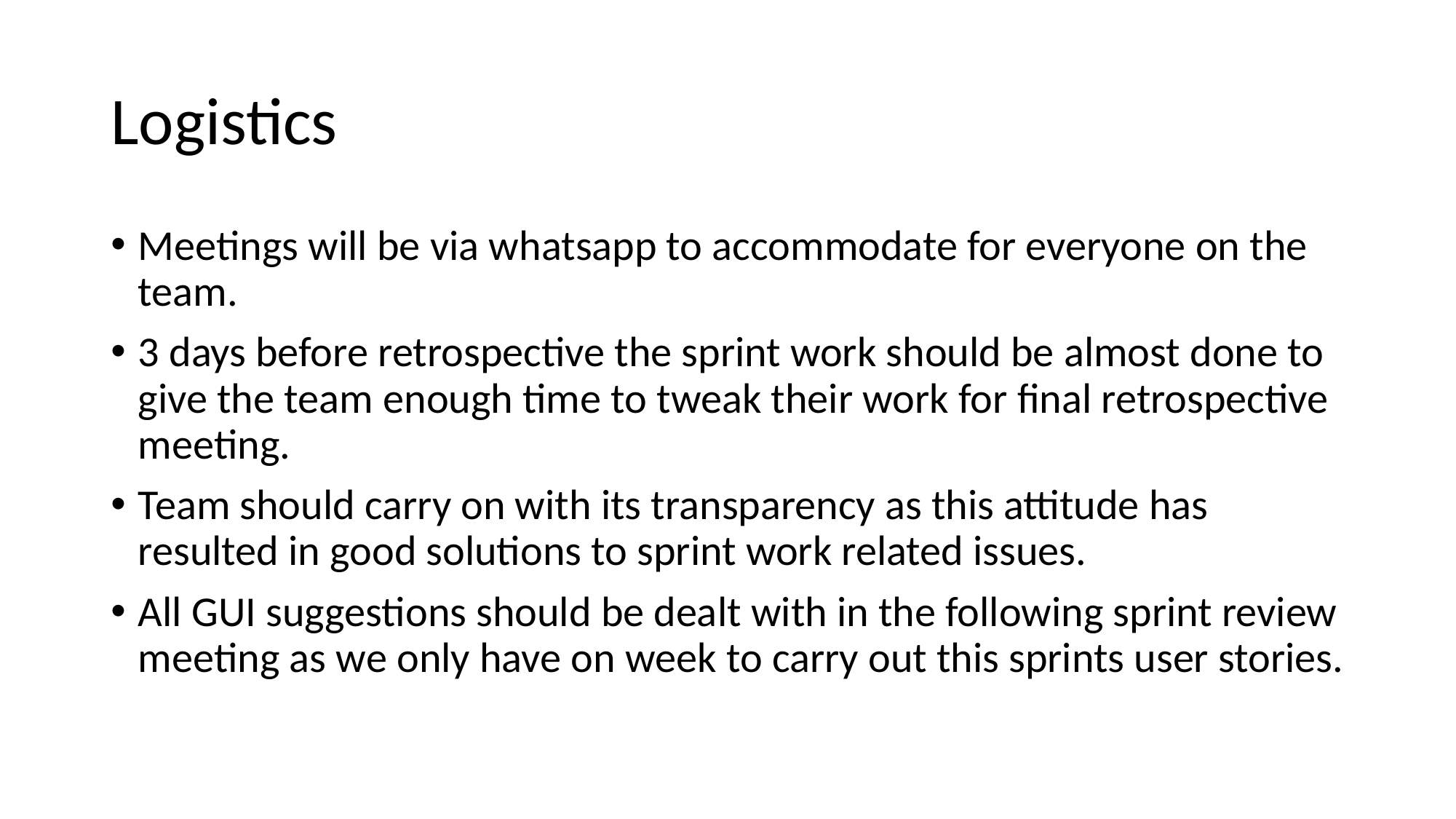

# Logistics
Meetings will be via whatsapp to accommodate for everyone on the team.
3 days before retrospective the sprint work should be almost done to give the team enough time to tweak their work for final retrospective meeting.
Team should carry on with its transparency as this attitude has resulted in good solutions to sprint work related issues.
All GUI suggestions should be dealt with in the following sprint review meeting as we only have on week to carry out this sprints user stories.